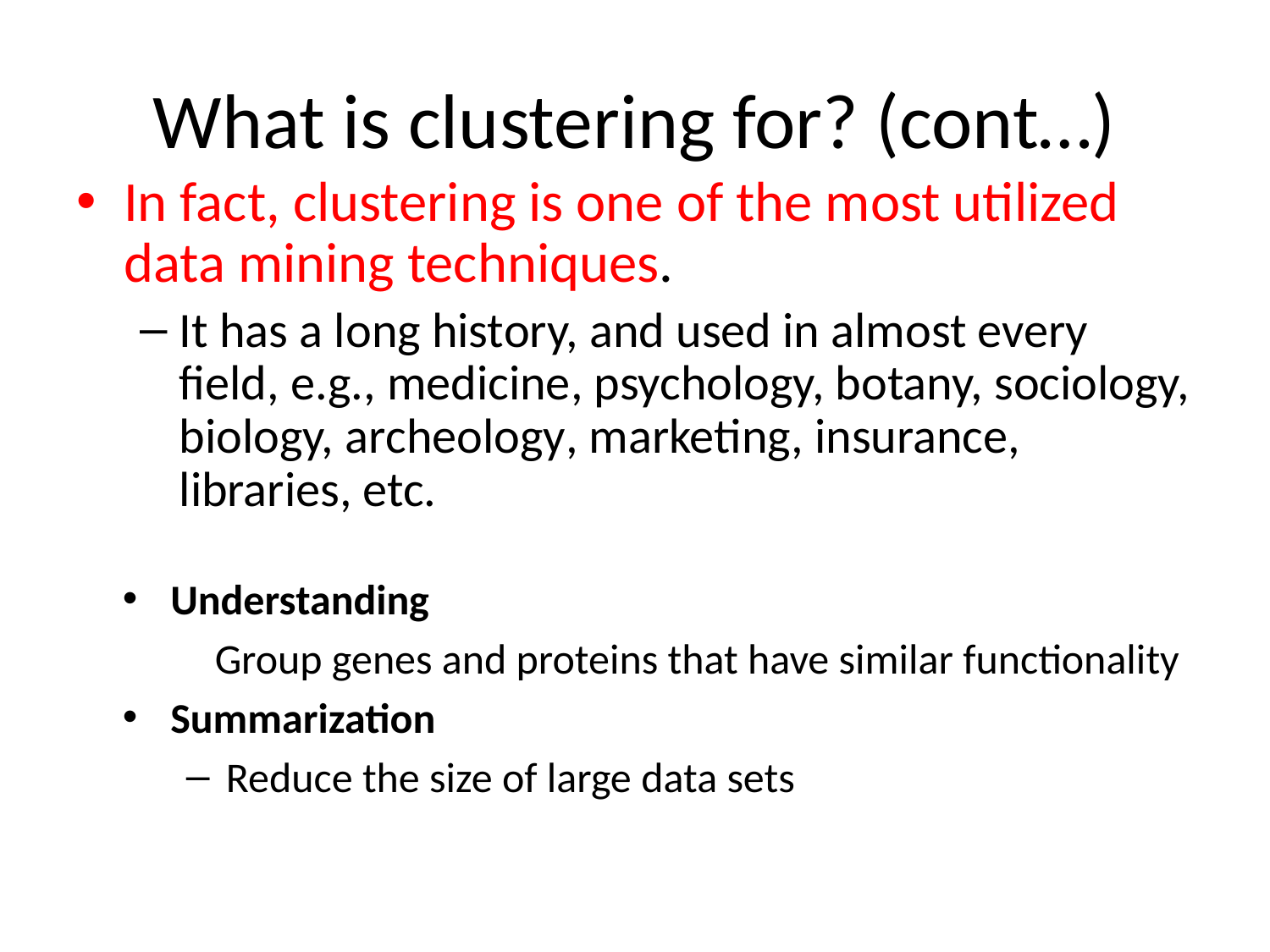

# What is clustering for? (cont…)
In fact, clustering is one of the most utilized data mining techniques.
It has a long history, and used in almost every field, e.g., medicine, psychology, botany, sociology, biology, archeology, marketing, insurance, libraries, etc.
Understanding
   Group genes and proteins that have similar functionality
Summarization
Reduce the size of large data sets